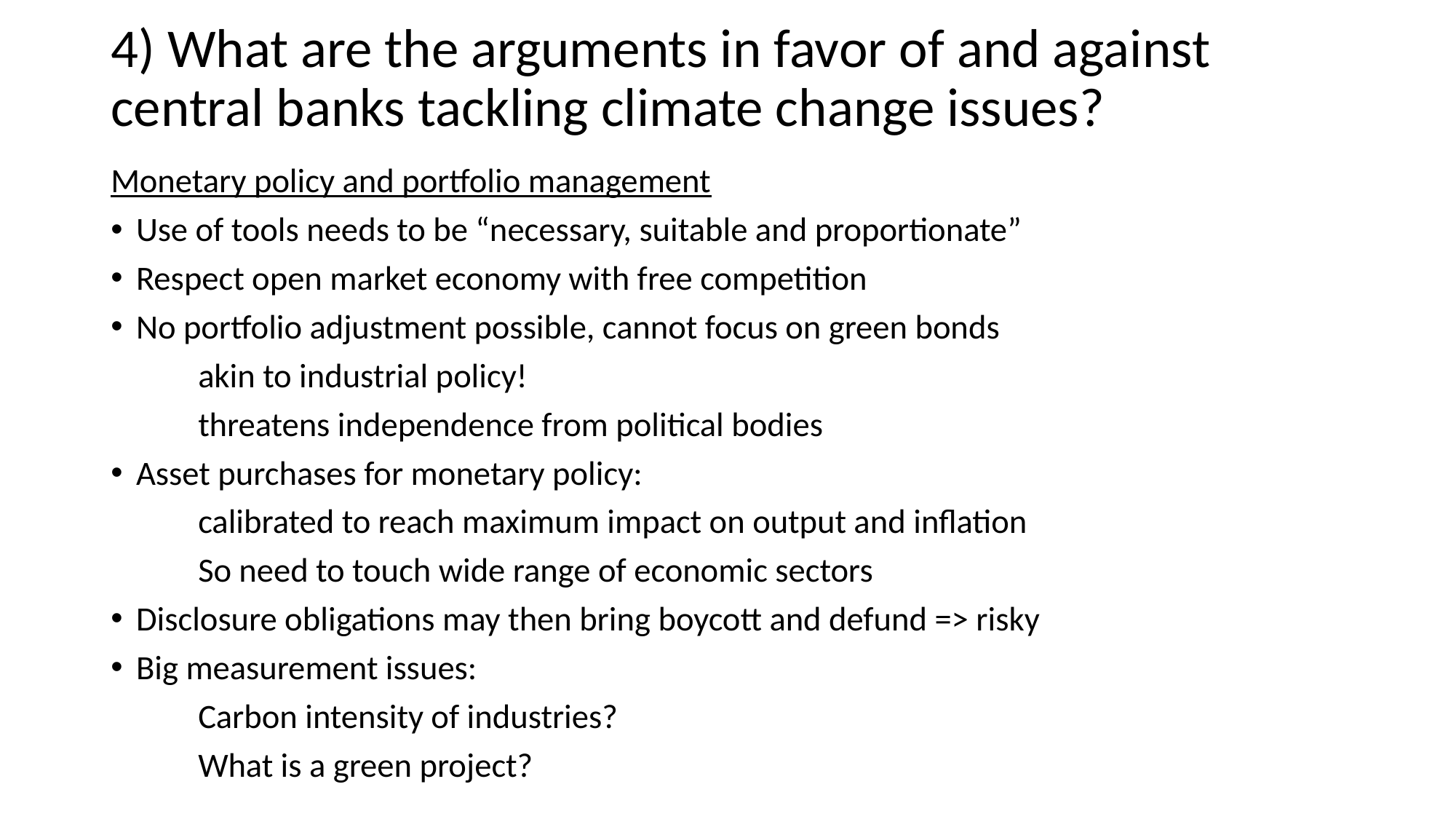

4) What are the arguments in favor of and against central banks tackling climate change issues?
Monetary policy and portfolio management
Use of tools needs to be “necessary, suitable and proportionate”
Respect open market economy with free competition
No portfolio adjustment possible, cannot focus on green bonds
	akin to industrial policy!
	threatens independence from political bodies
Asset purchases for monetary policy:
	calibrated to reach maximum impact on output and inflation
	So need to touch wide range of economic sectors
Disclosure obligations may then bring boycott and defund => risky
Big measurement issues:
	Carbon intensity of industries?
	What is a green project?